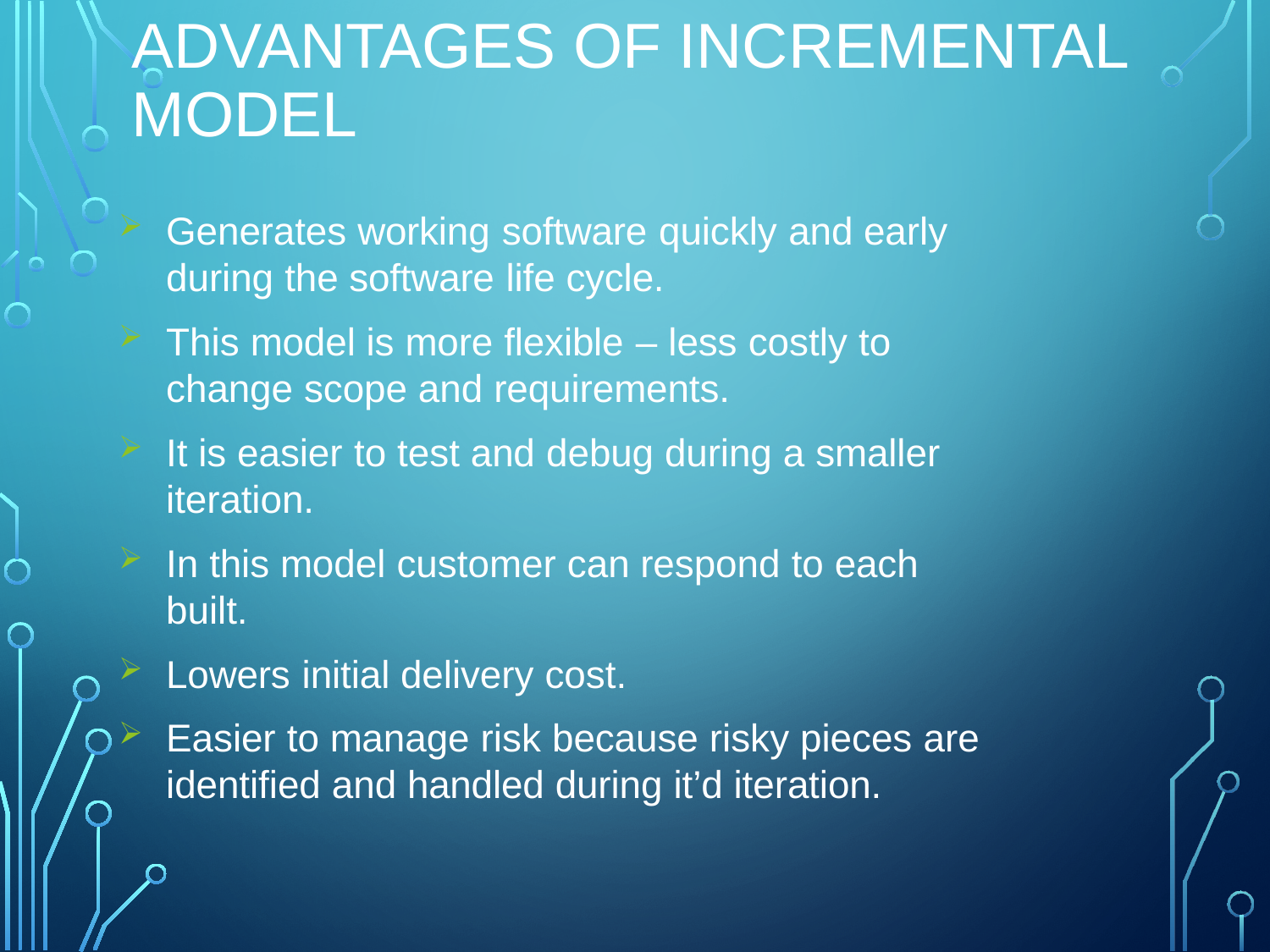

Advantages of Incremental model
Generates working software quickly and early
during the software life cycle.
This model is more flexible – less costly to
change scope and requirements.
It is easier to test and debug during a smaller
iteration.
In this model customer can respond to each
built.
Lowers initial delivery cost.
Easier to manage risk because risky pieces are
identified and handled during it’d iteration.